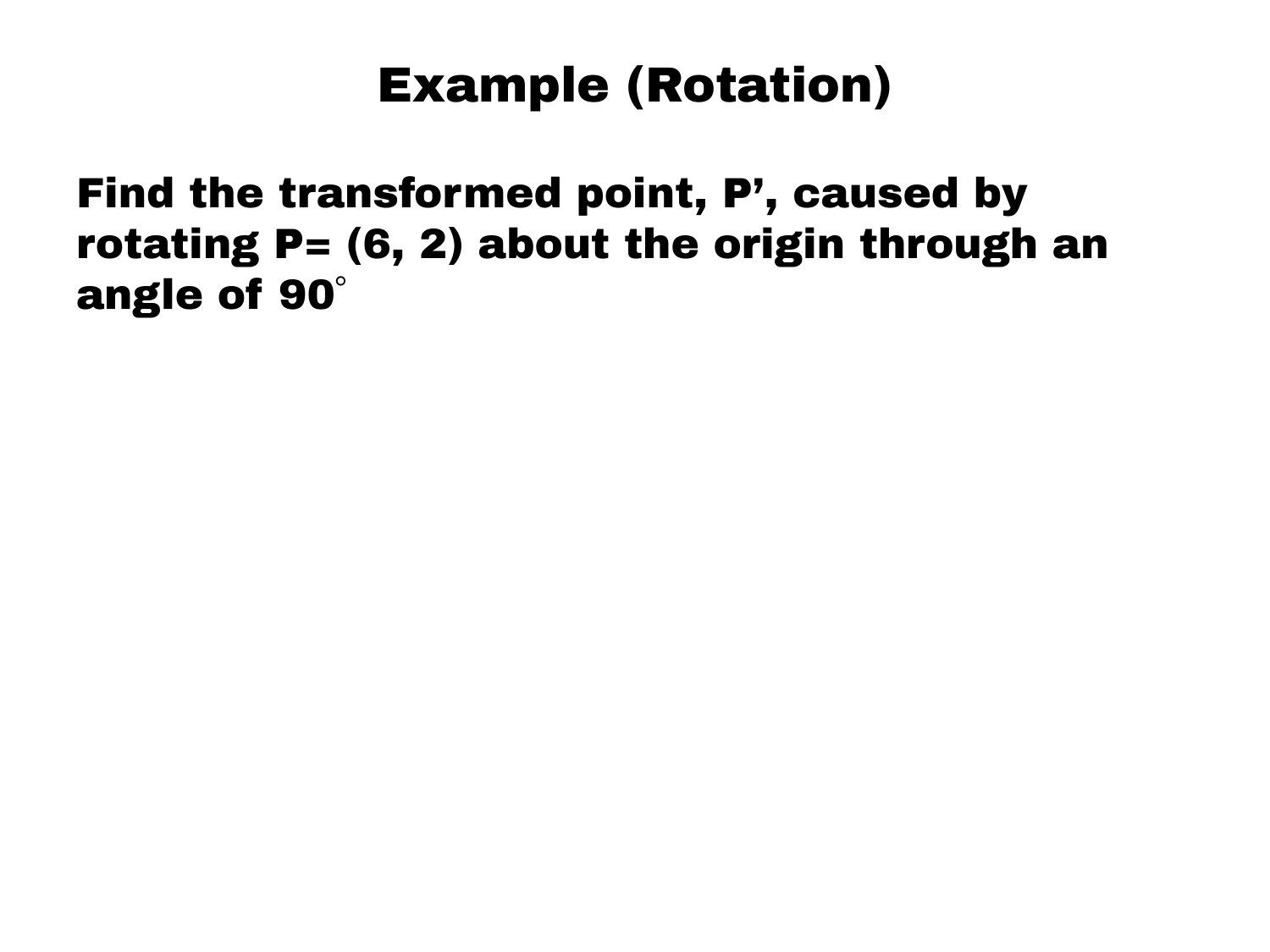

# Example (Rotation)
Find the transformed point, P’, caused by rotating P= (6, 2) about the origin through an angle of 90°